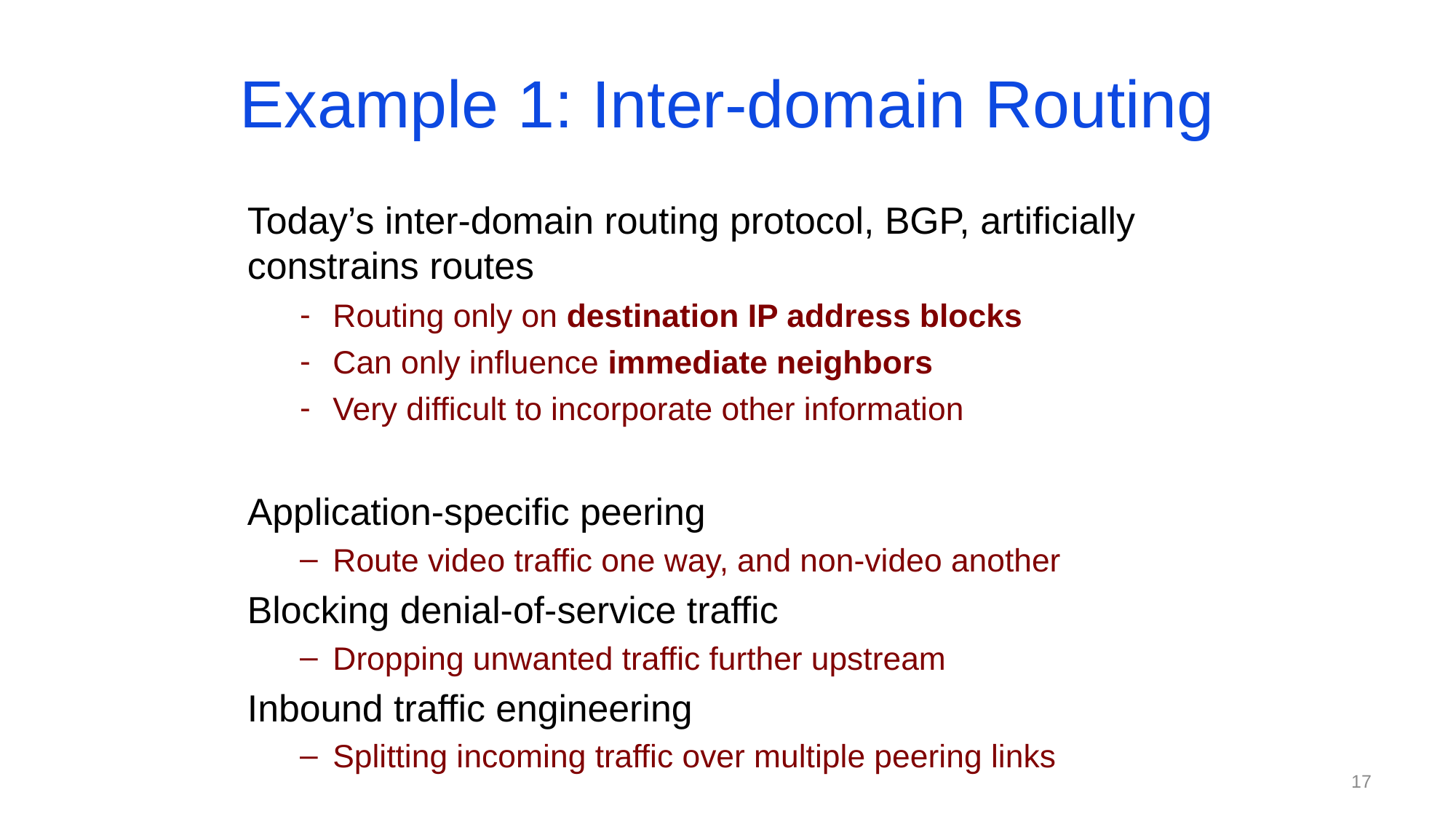

# Example 1: Inter-domain Routing
Today’s inter-domain routing protocol, BGP, artificially constrains routes
Routing only on destination IP address blocks
Can only influence immediate neighbors
Very difficult to incorporate other information

Application-specific peering
Route video traffic one way, and non-video another
Blocking denial-of-service traffic
Dropping unwanted traffic further upstream
Inbound traffic engineering
Splitting incoming traffic over multiple peering links

17